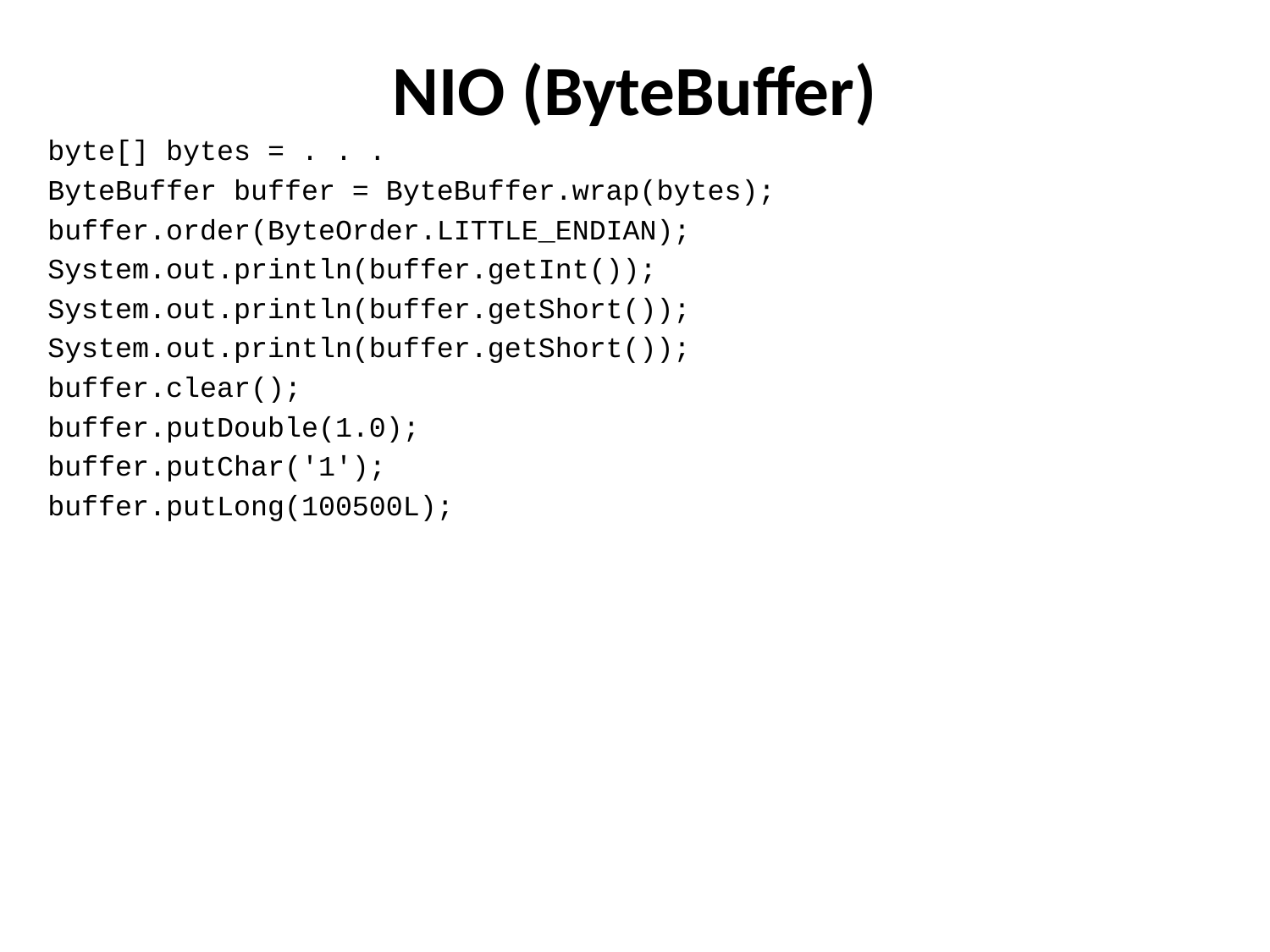

# NIO (ByteBuffer)
byte[] bytes = . . .
ByteBuffer buffer = ByteBuffer.wrap(bytes);
buffer.order(ByteOrder.LITTLE_ENDIAN);
System.out.println(buffer.getInt());
System.out.println(buffer.getShort());
System.out.println(buffer.getShort());
buffer.clear();
buffer.putDouble(1.0);
buffer.putChar('1');
buffer.putLong(100500L);